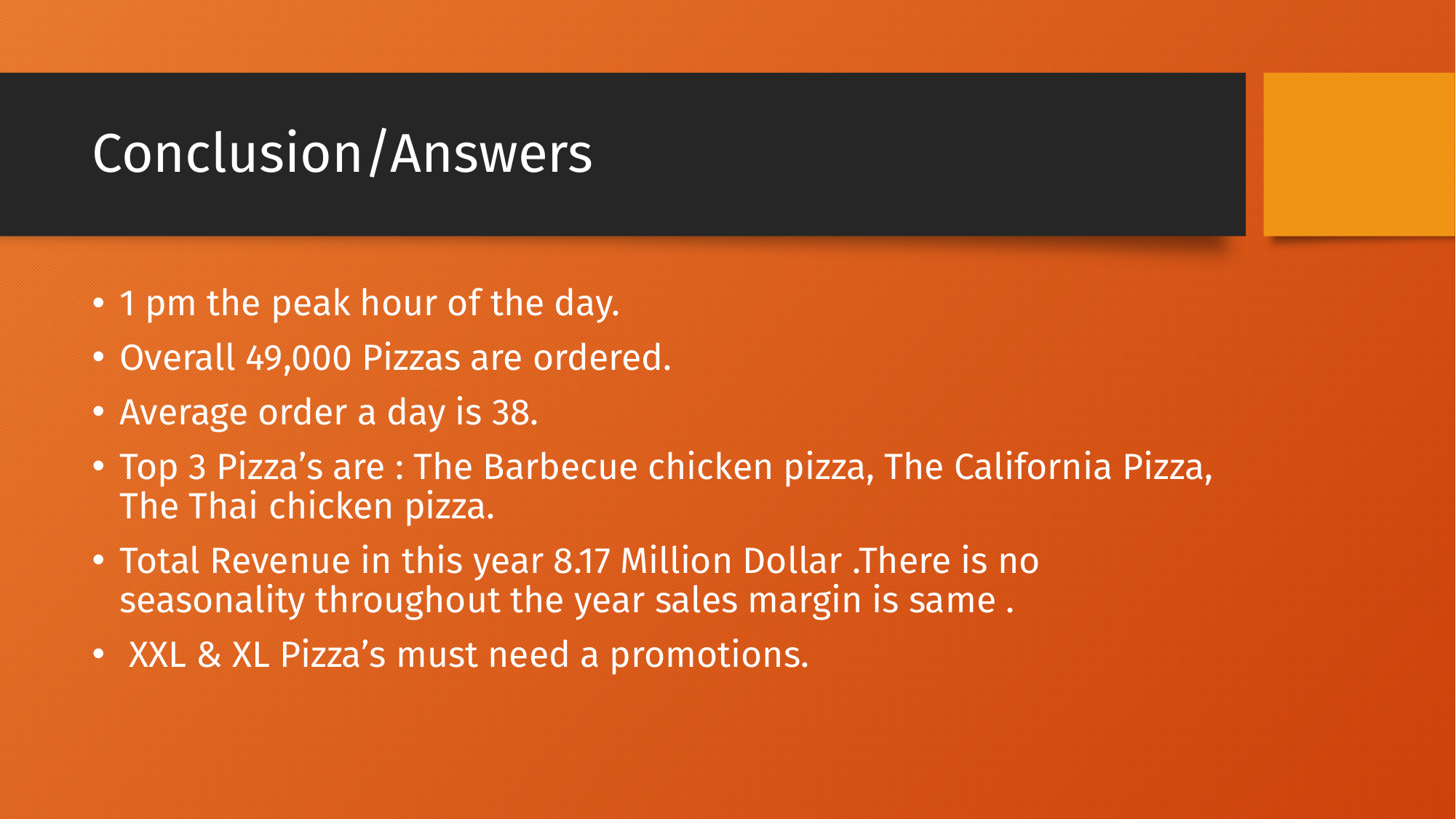

# Conclusion/Answers
1 pm the peak hour of the day.
Overall 49,000 Pizzas are ordered.
Average order a day is 38.
Top 3 Pizza’s are : The Barbecue chicken pizza, The California Pizza, The Thai chicken pizza.
Total Revenue in this year 8.17 Million Dollar .There is no seasonality throughout the year sales margin is same .
 XXL & XL Pizza’s must need a promotions.